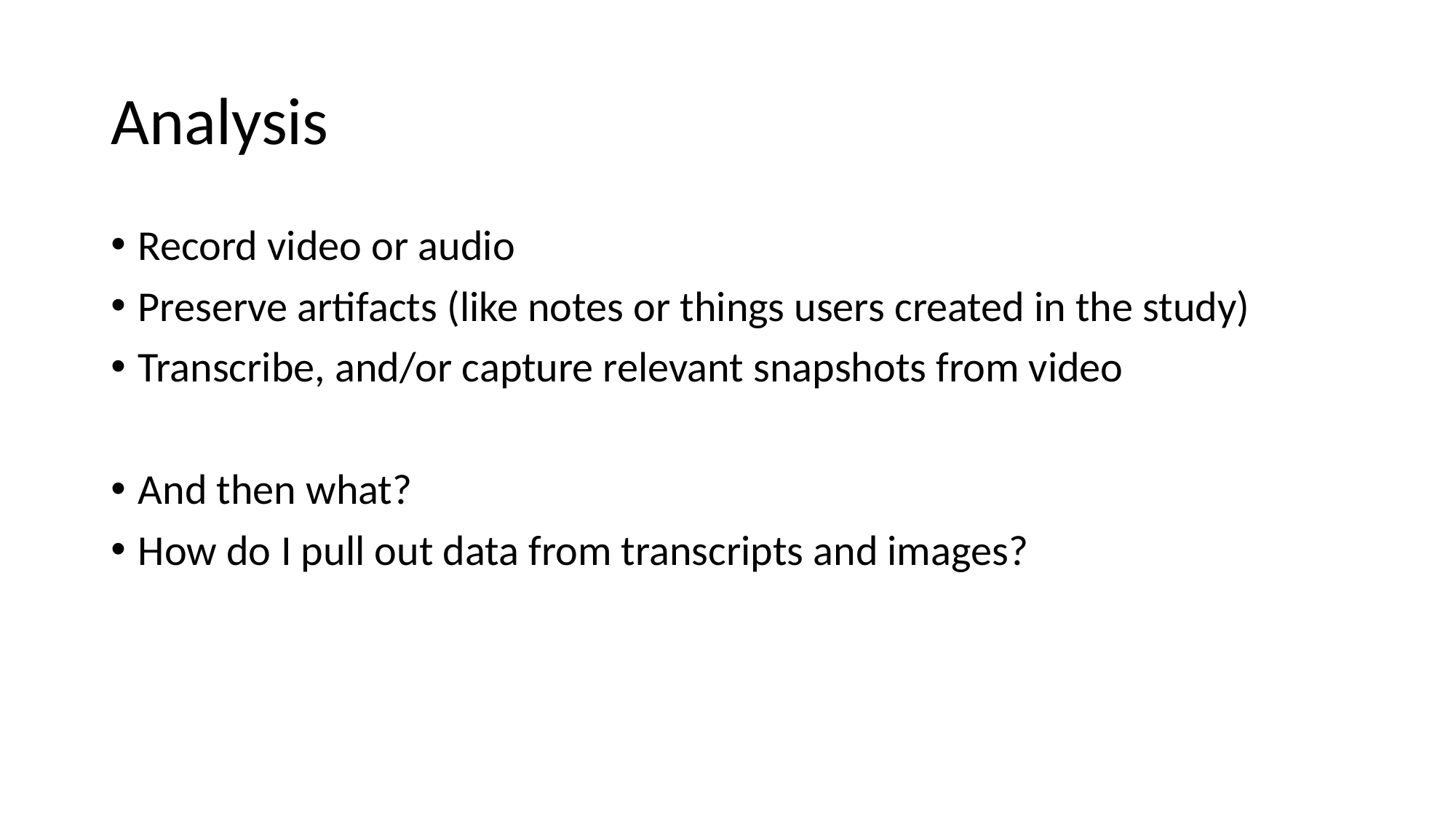

# Analysis
Record video or audio
Preserve artifacts (like notes or things users created in the study)
Transcribe, and/or capture relevant snapshots from video

And then what?
How do I pull out data from transcripts and images?